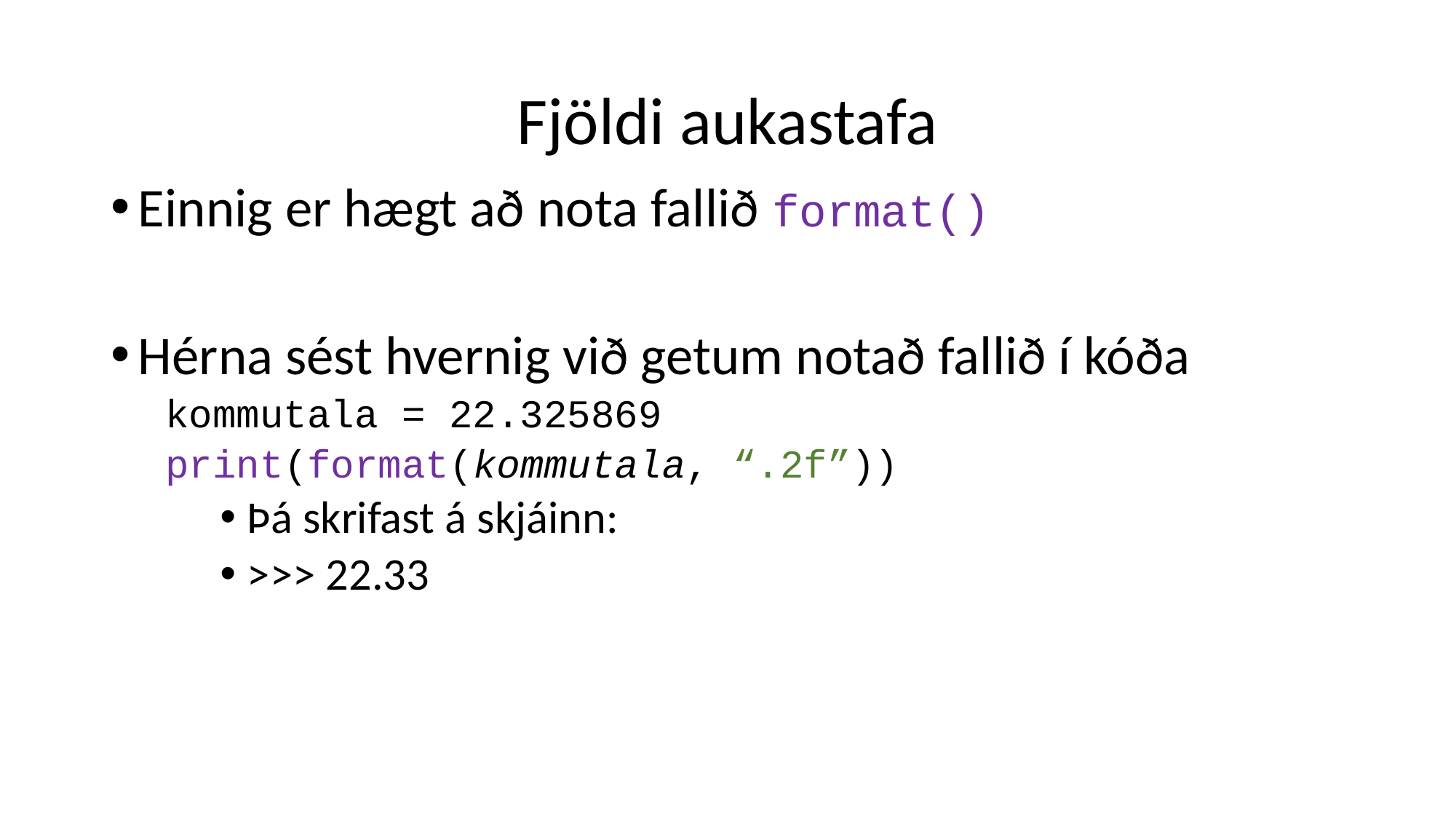

# Fjöldi aukastafa
Einnig er hægt að nota fallið format()

Hérna sést hvernig við getum notað fallið í kóða
kommutala = 22.325869
print(format(kommutala, “.2f”))
Þá skrifast á skjáinn:
>>> 22.33